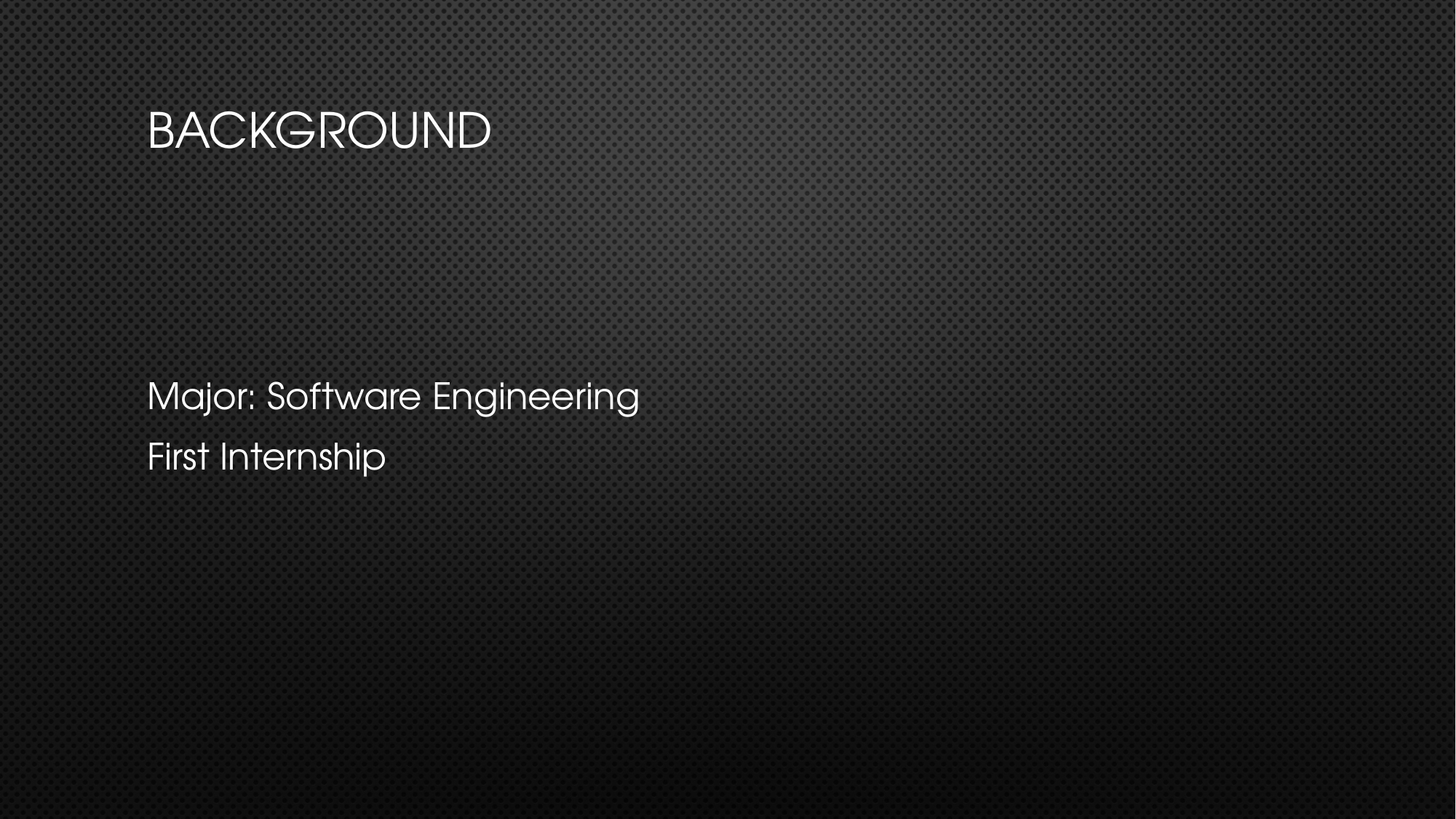

# Background
Major: Software Engineering
First Internship